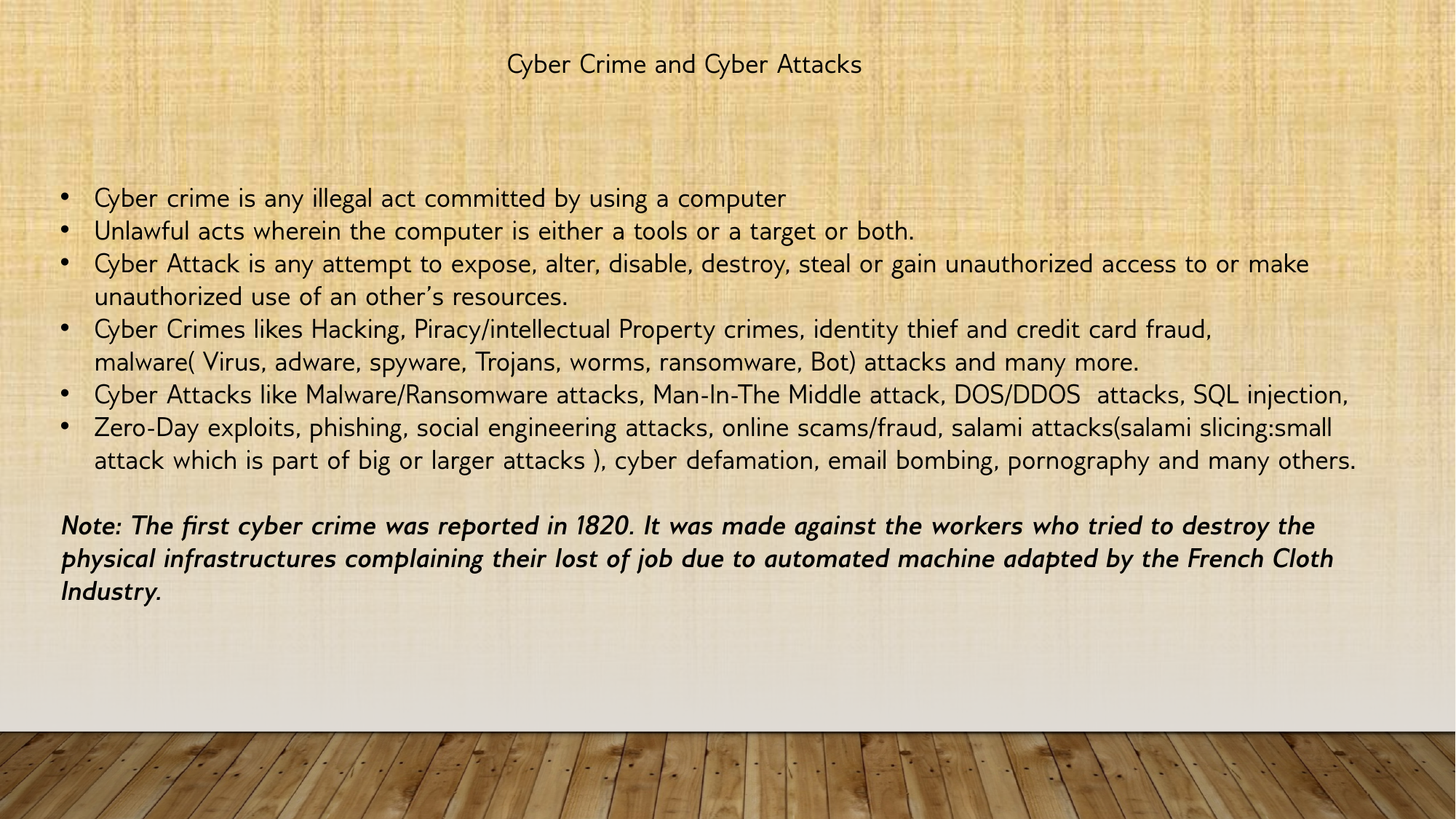

Cyber Crime and Cyber Attacks
Cyber crime is any illegal act committed by using a computer
Unlawful acts wherein the computer is either a tools or a target or both.
Cyber Attack is any attempt to expose, alter, disable, destroy, steal or gain unauthorized access to or make unauthorized use of an other’s resources.
Cyber Crimes likes Hacking, Piracy/intellectual Property crimes, identity thief and credit card fraud, malware( Virus, adware, spyware, Trojans, worms, ransomware, Bot) attacks and many more.
Cyber Attacks like Malware/Ransomware attacks, Man-In-The Middle attack, DOS/DDOS  attacks, SQL injection,
Zero-Day exploits, phishing, social engineering attacks, online scams/fraud, salami attacks(salami slicing:small attack which is part of big or larger attacks ), cyber defamation, email bombing, pornography and many others.

Note: The first cyber crime was reported in 1820. It was made against the workers who tried to destroy the physical infrastructures complaining their lost of job due to automated machine adapted by the French Cloth Industry.